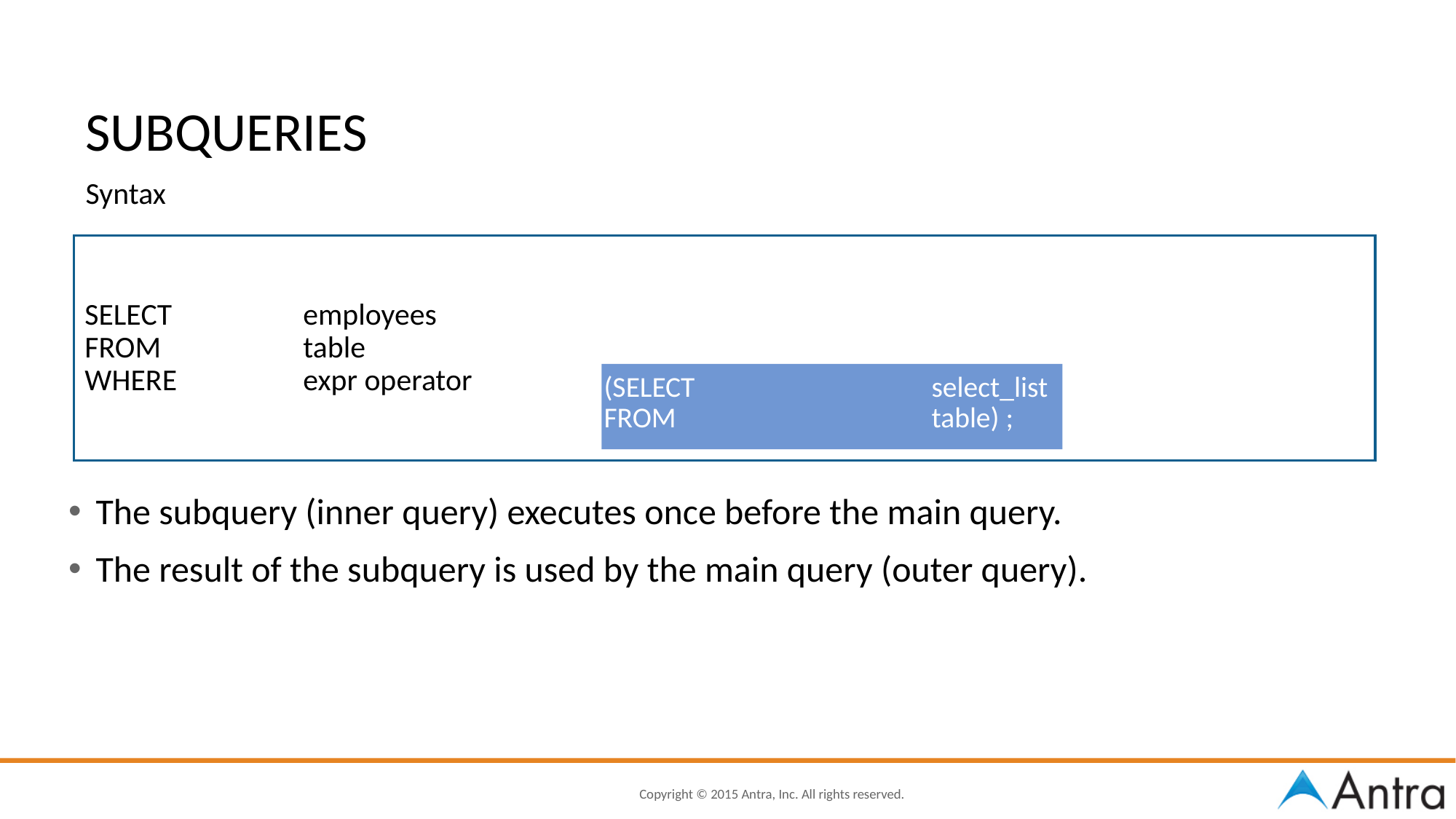

SUBQUERIES
Syntax
SELECT		employees
FROM 		table
WHERE		expr operator

(SELECT 			select_list
FROM			table) ;
The subquery (inner query) executes once before the main query.
The result of the subquery is used by the main query (outer query).